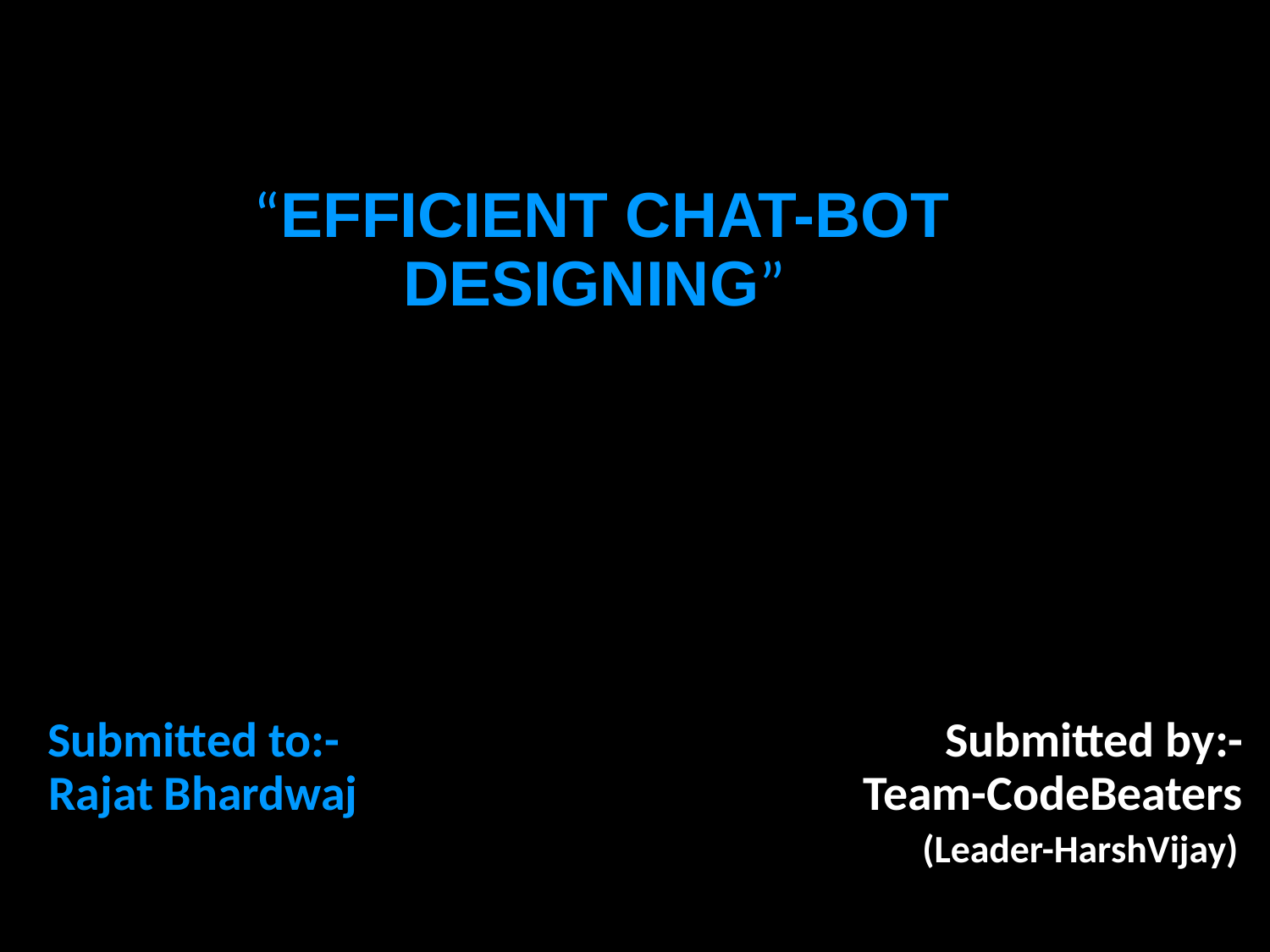

# “EFFICIENT CHAT-BOT DESIGNING”
Submitted to:-                                                       Submitted by:-
Rajat Bhardwaj                                              Team-CodeBeaters
                                                                               (Leader-HarshVijay)